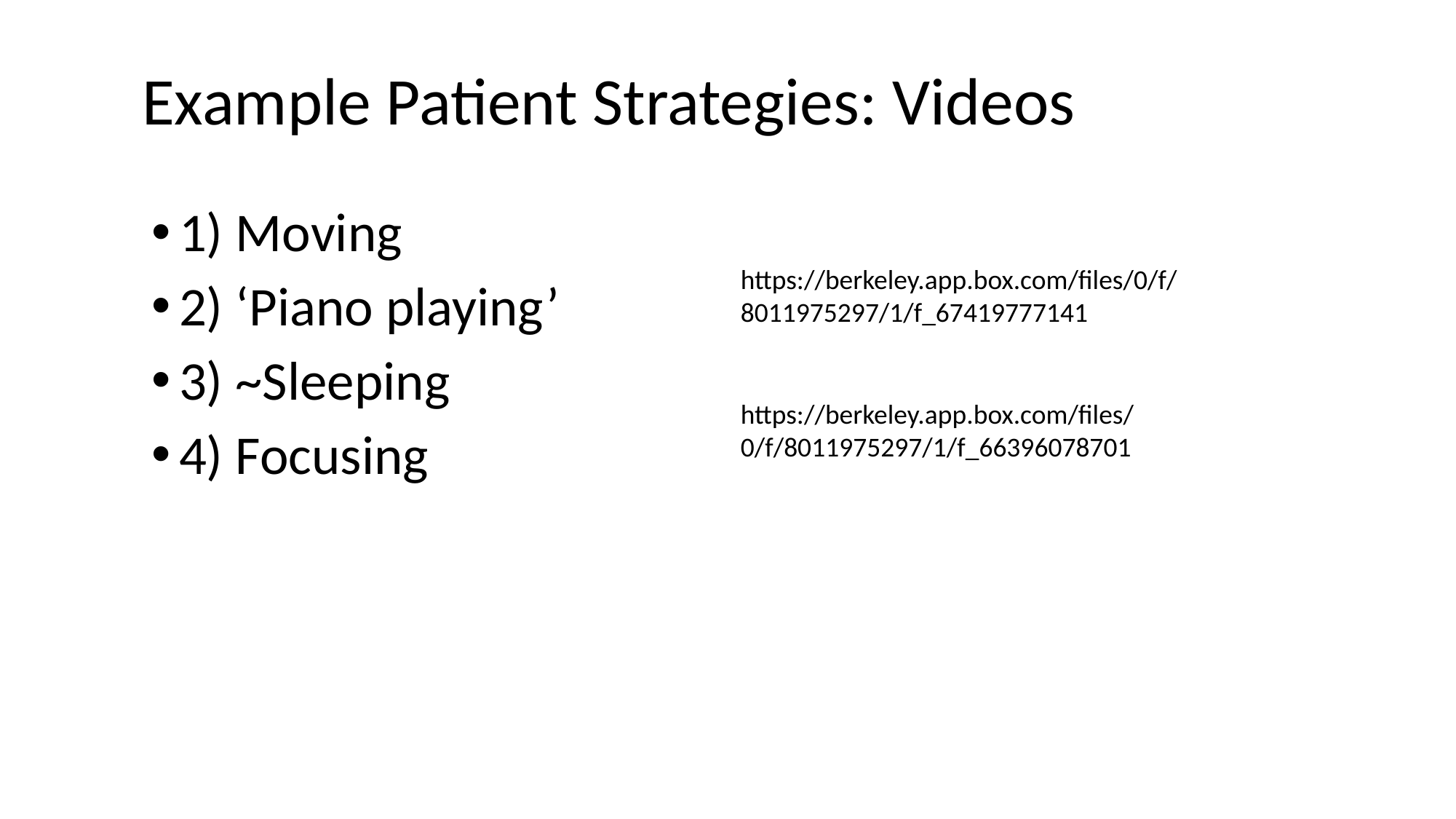

# Example Patient Strategies: Videos
1) Moving
2) ‘Piano playing’
3) ~Sleeping
4) Focusing
https://berkeley.app.box.com/files/0/f/8011975297/1/f_67419777141
https://berkeley.app.box.com/files/0/f/8011975297/1/f_66396078701